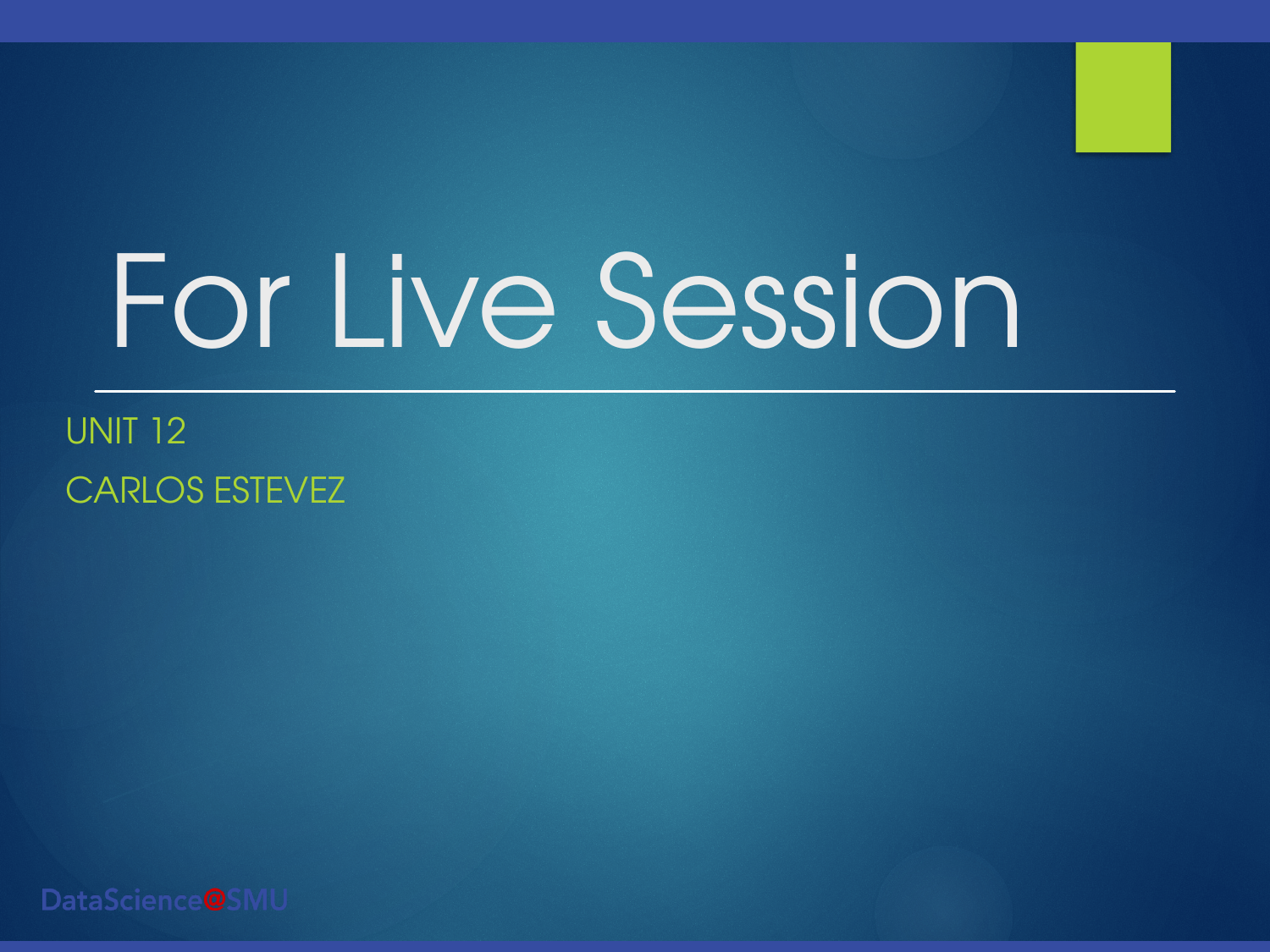

# For Live Session
Unit 12
Carlos Estevez